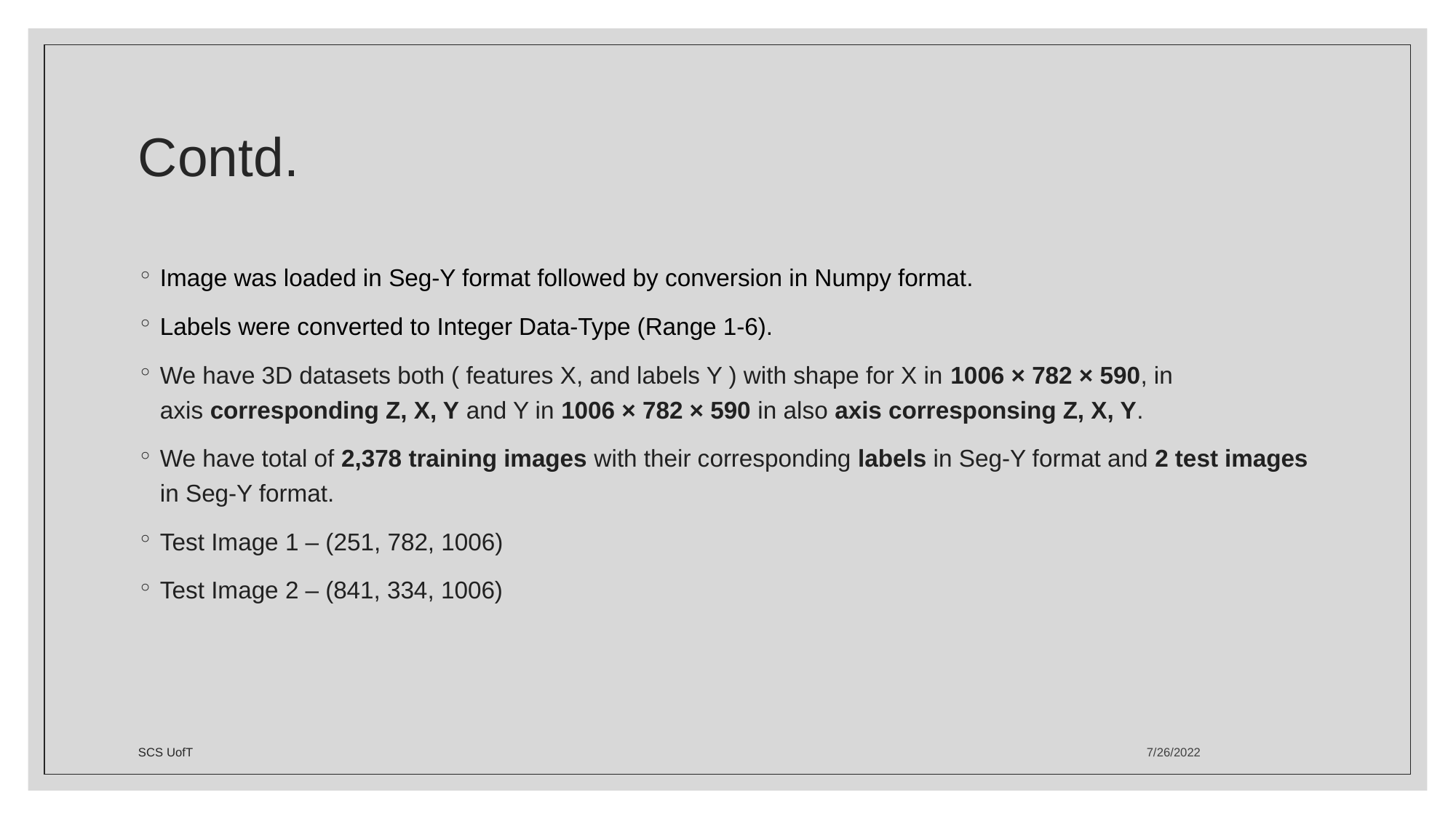

# Contd.
Image was loaded in Seg-Y format followed by conversion in Numpy format.
Labels were converted to Integer Data-Type (Range 1-6).
We have 3D datasets both ( features X, and labels Y ) with shape for X in 1006 × 782 × 590, in axis corresponding Z, X, Y and Y in 1006 × 782 × 590 in also axis corresponsing Z, X, Y.
We have total of 2,378 training images with their corresponding labels in Seg-Y format and 2 test images in Seg-Y format.
Test Image 1 – (251, 782, 1006)
Test Image 2 – (841, 334, 1006)

SCS UofT
7/26/2022